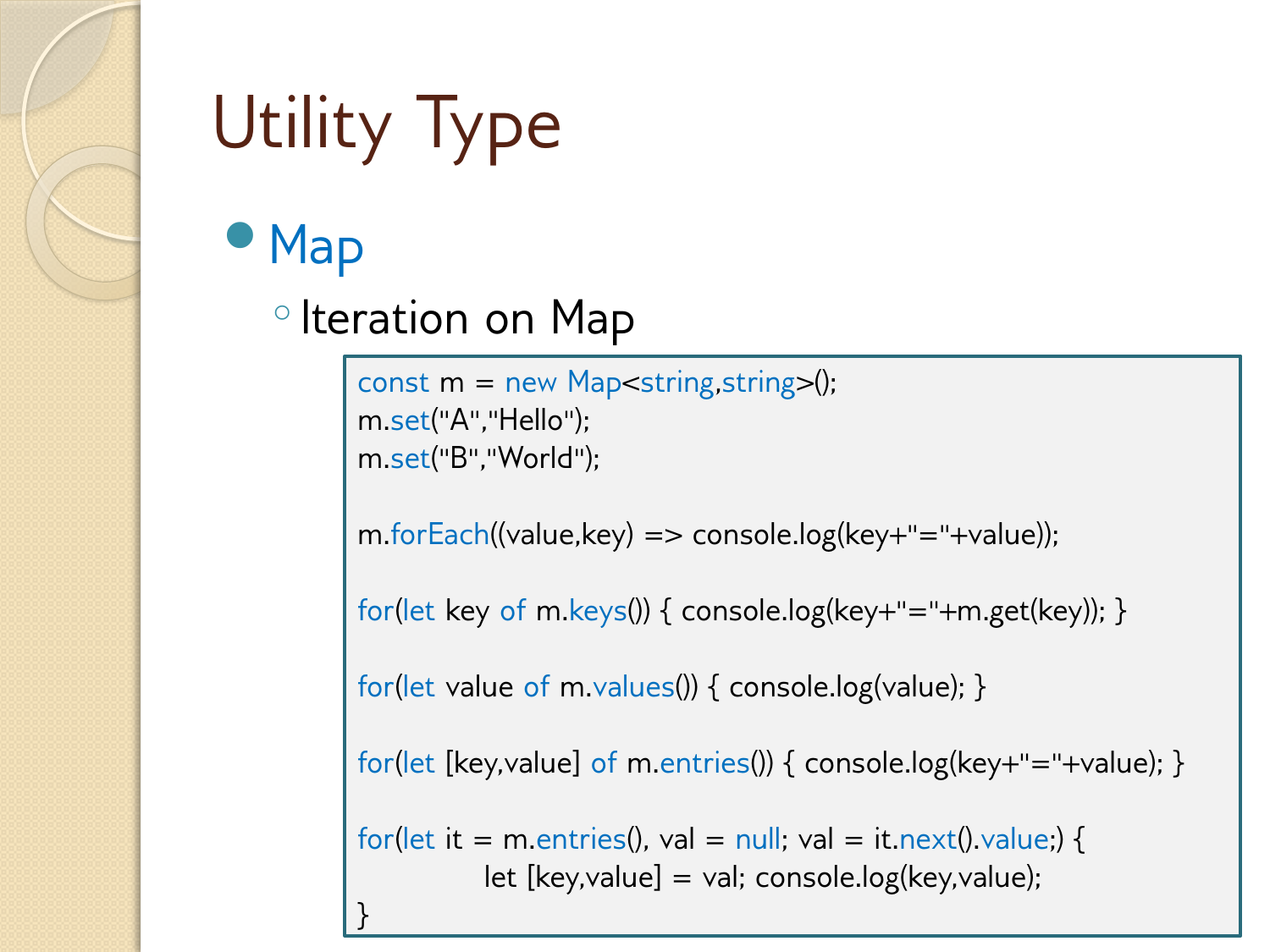

# Utility Type
Map
Iteration on Map

const m = new Map<string,string>();
m.set("A","Hello");
m.set("B","World");

m.forEach((value,key) => console.log(key+"="+value));

for(let key of m.keys()) { console.log(key+"="+m.get(key)); }

for(let value of m.values()) { console.log(value); }

for(let [key,value] of m.entries()) { console.log(key+"="+value); }

for(let it = m.entries(), val = null; val = it.next().value;) {
	let [key,value] = val; console.log(key,value);
}